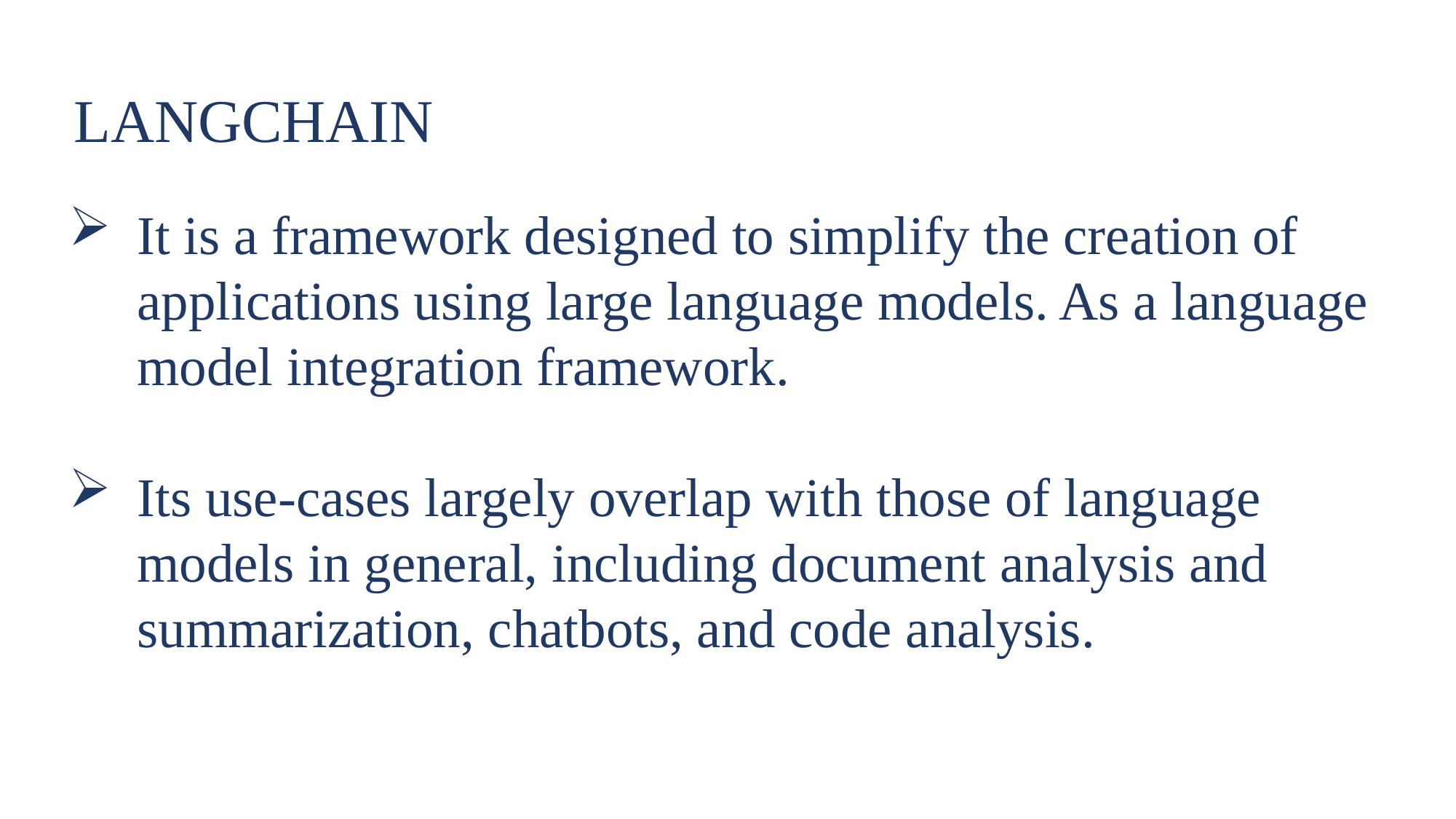

LANGCHAIN
It is a framework designed to simplify the creation of applications using large language models. As a language model integration framework.
Its use-cases largely overlap with those of language models in general, including document analysis and summarization, chatbots, and code analysis.